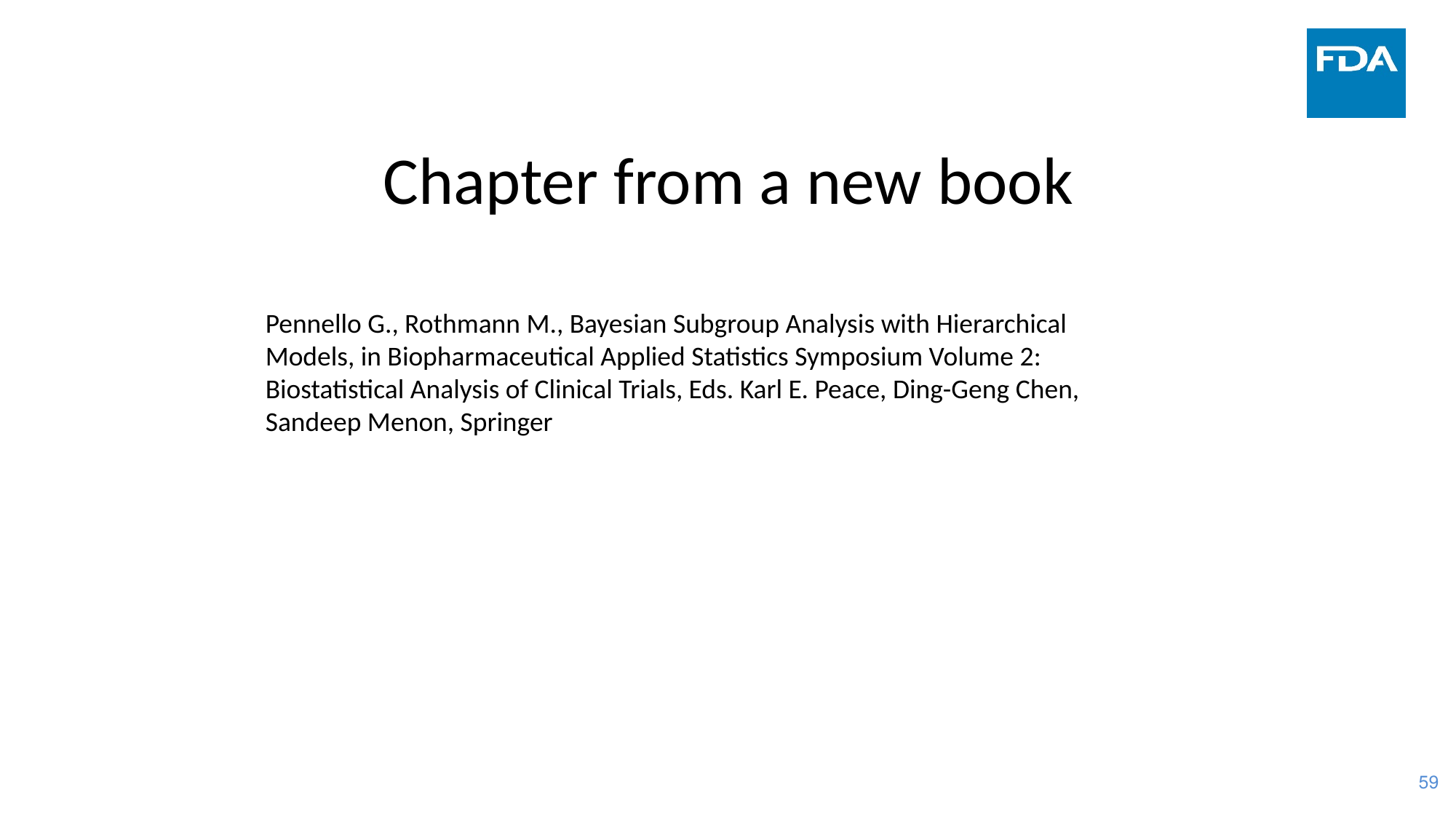

# Chapter from a new book
Pennello G., Rothmann M., Bayesian Subgroup Analysis with Hierarchical Models, in Biopharmaceutical Applied Statistics Symposium Volume 2: Biostatistical Analysis of Clinical Trials, Eds. Karl E. Peace, Ding-Geng Chen, Sandeep Menon, Springer